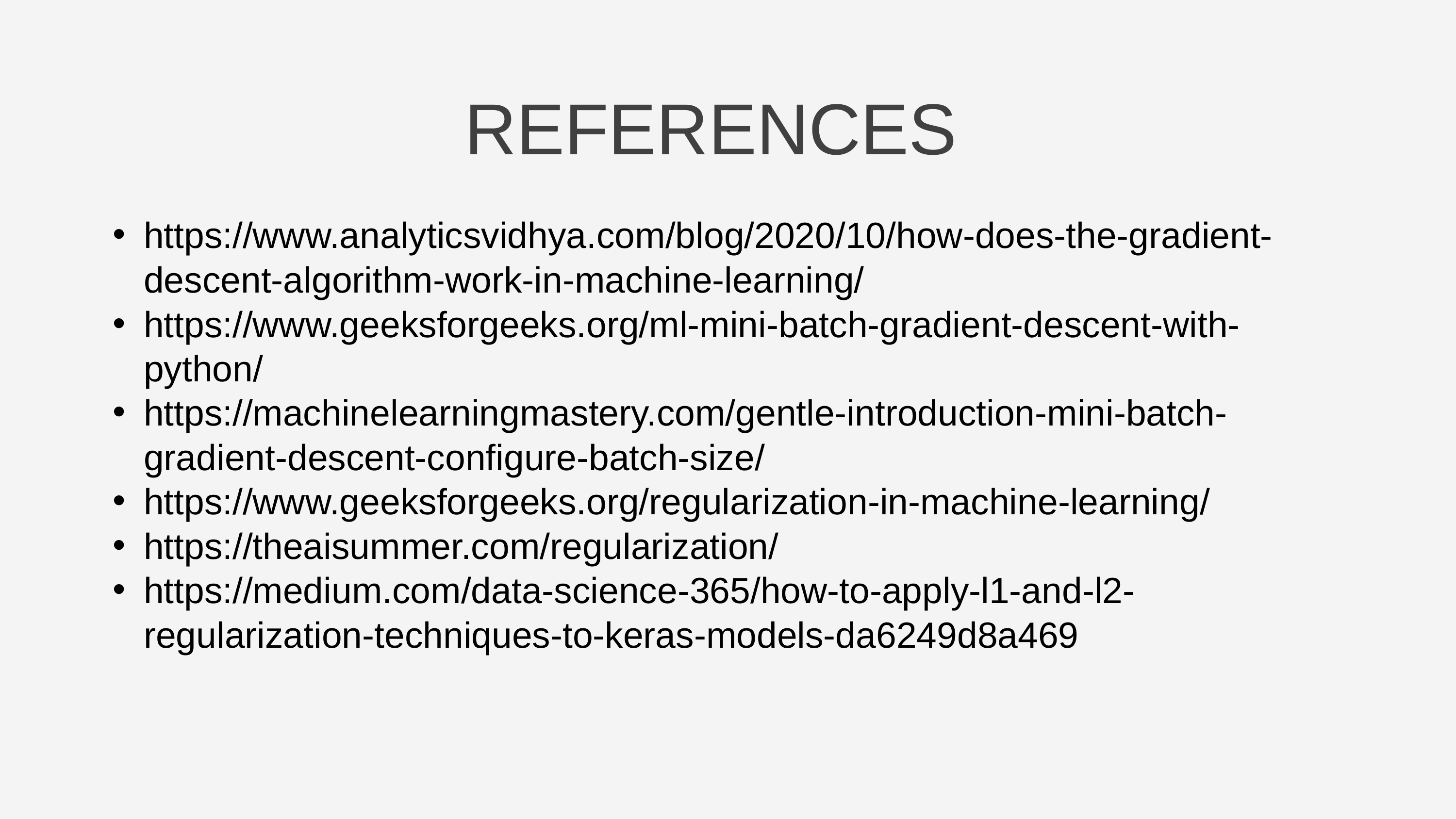

REFERENCES
https://www.analyticsvidhya.com/blog/2020/10/how-does-the-gradient-descent-algorithm-work-in-machine-learning/
https://www.geeksforgeeks.org/ml-mini-batch-gradient-descent-with-python/
https://machinelearningmastery.com/gentle-introduction-mini-batch-gradient-descent-configure-batch-size/
https://www.geeksforgeeks.org/regularization-in-machine-learning/
https://theaisummer.com/regularization/
https://medium.com/data-science-365/how-to-apply-l1-and-l2-regularization-techniques-to-keras-models-da6249d8a469